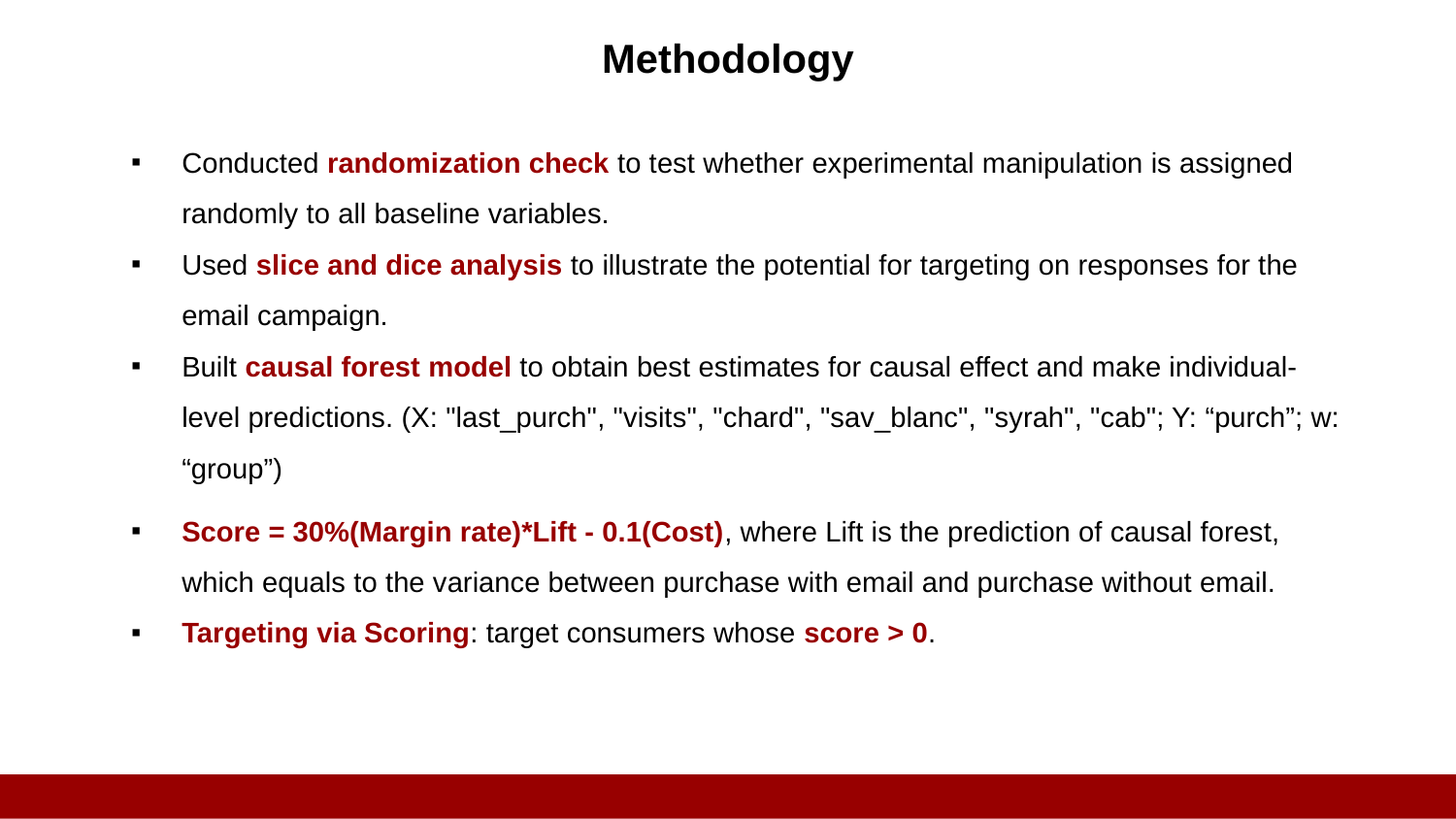

Methodology
Conducted randomization check to test whether experimental manipulation is assigned randomly to all baseline variables.
Used slice and dice analysis to illustrate the potential for targeting on responses for the email campaign.
Built causal forest model to obtain best estimates for causal effect and make individual-level predictions. (X: "last_purch", "visits", "chard", "sav_blanc", "syrah", "cab"; Y: “purch”; w: “group”)
Score = 30%(Margin rate)*Lift - 0.1(Cost), where Lift is the prediction of causal forest, which equals to the variance between purchase with email and purchase without email.
Targeting via Scoring: target consumers whose score > 0.